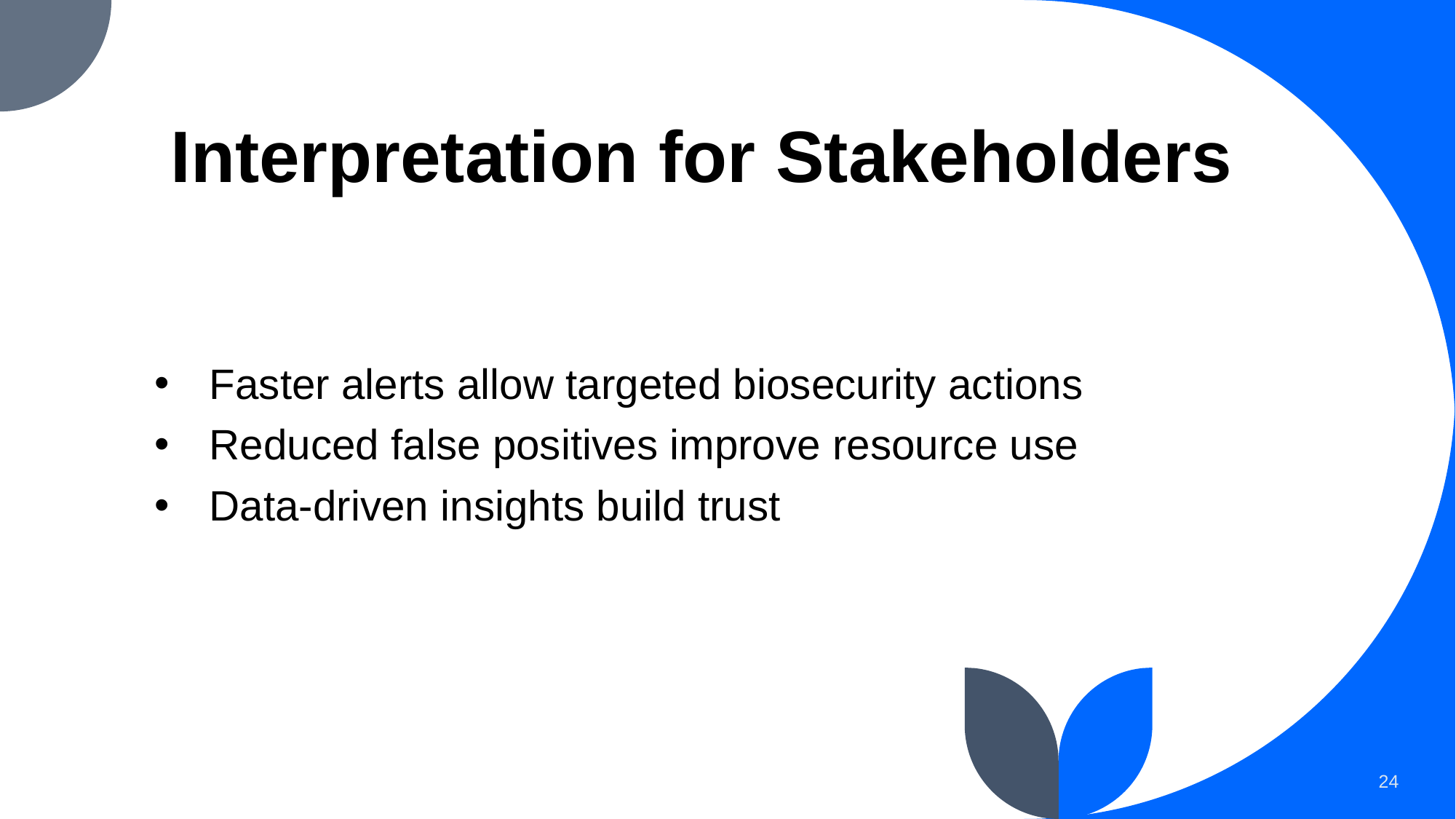

# Interpretation for Stakeholders
Faster alerts allow targeted biosecurity actions
Reduced false positives improve resource use
Data-driven insights build trust

24